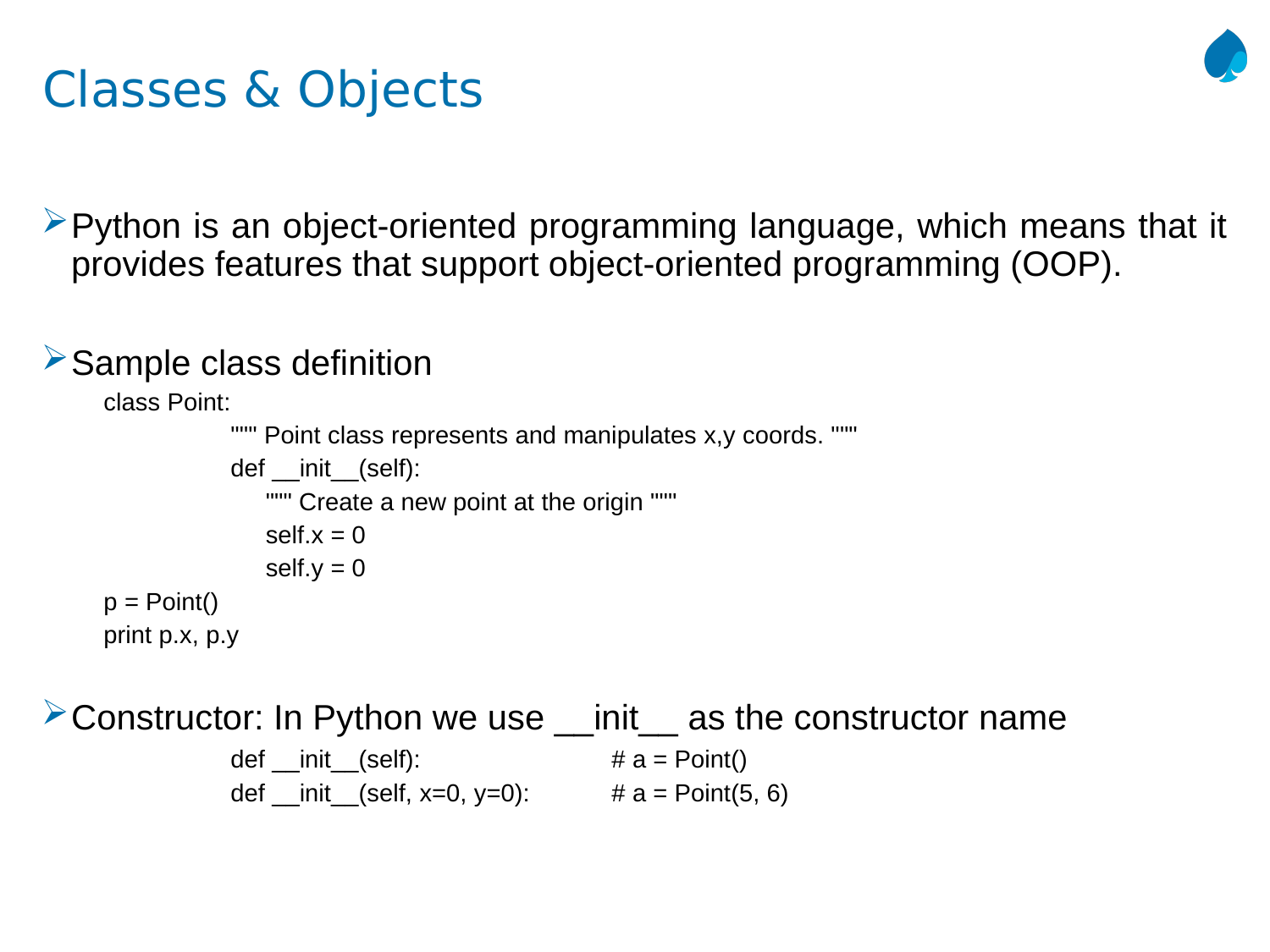

# Classes & Objects
Python is an object-oriented programming language, which means that it provides features that support object-oriented programming (OOP).

Sample class definition
class Point:
	""" Point class represents and manipulates x,y coords. """
	def __init__(self):
	     """ Create a new point at the origin """
	     self.x = 0
	     self.y = 0
p = Point()
print p.x, p.y

Constructor: In Python we use __init__ as the constructor name
	def __init__(self):		# a = Point()
	def __init__(self, x=0, y=0):	# a = Point(5, 6)